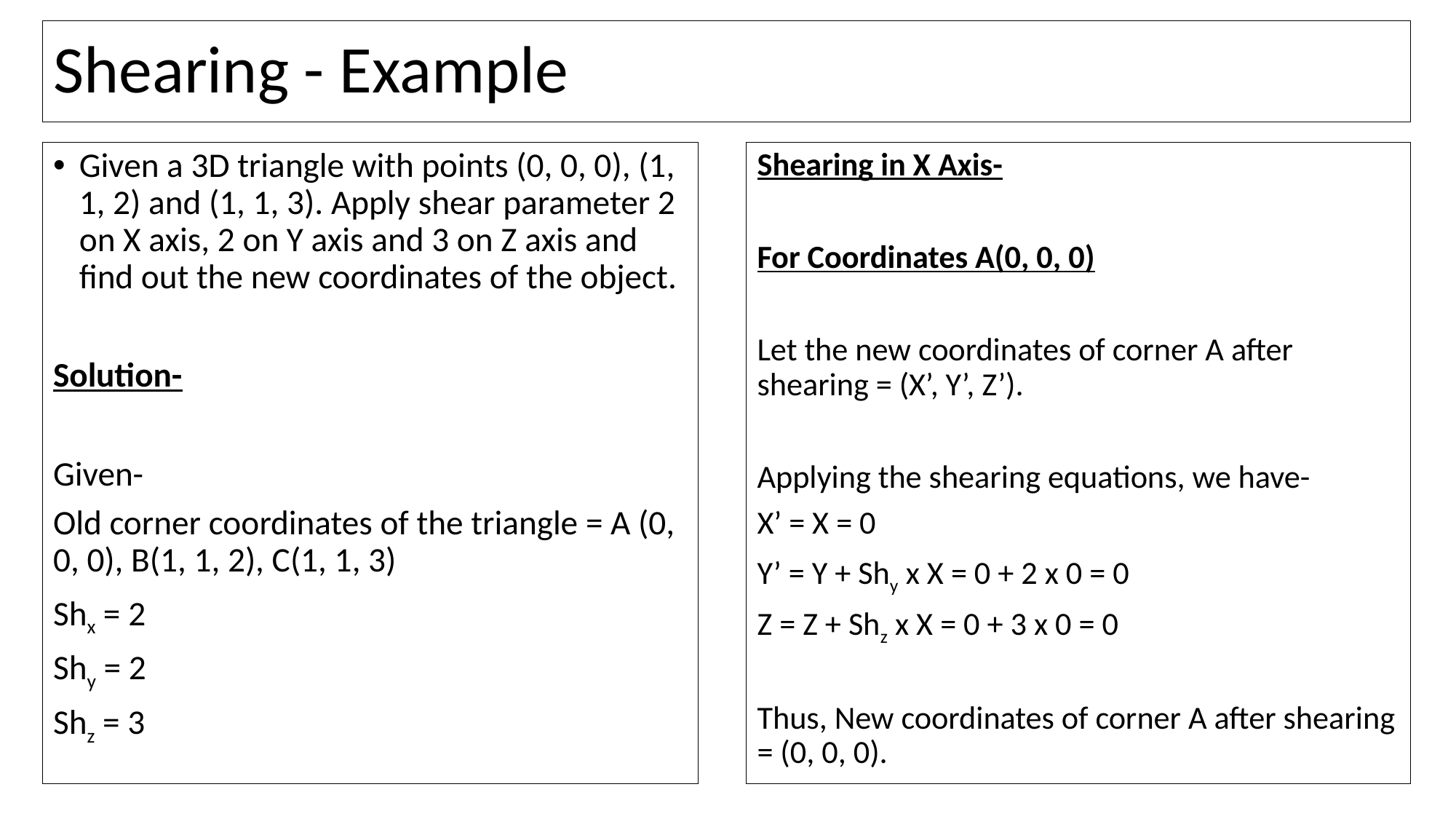

# Shearing - Example
Given a 3D triangle with points (0, 0, 0), (1, 1, 2) and (1, 1, 3). Apply shear parameter 2 on X axis, 2 on Y axis and 3 on Z axis and find out the new coordinates of the object.

Solution-

Given-
Old corner coordinates of the triangle = A (0, 0, 0), B(1, 1, 2), C(1, 1, 3)
Shx = 2
Shy = 2
Shz = 3

Shearing in X Axis-

For Coordinates A(0, 0, 0)

Let the new coordinates of corner A after shearing = (X’, Y’, Z’).

Applying the shearing equations, we have-
X’ = X = 0
Y’ = Y + Shy x X = 0 + 2 x 0 = 0
Z = Z + Shz x X = 0 + 3 x 0 = 0

Thus, New coordinates of corner A after shearing = (0, 0, 0).